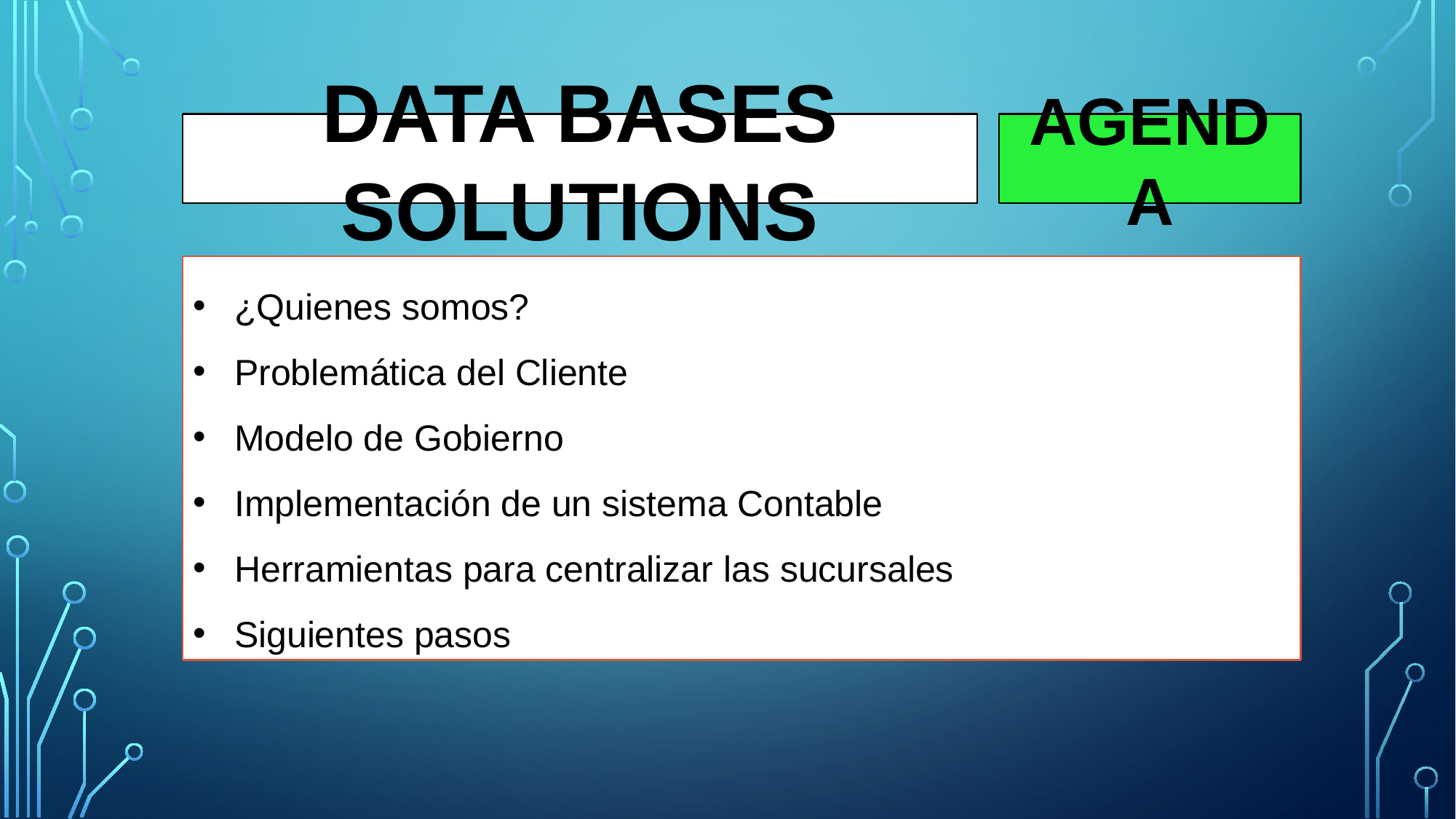

DATA BASES SOLUTIONS
AGENDA
¿Quienes somos?
Problemática del Cliente
Modelo de Gobierno
Implementación de un sistema Contable
Herramientas para centralizar las sucursales
Siguientes pasos